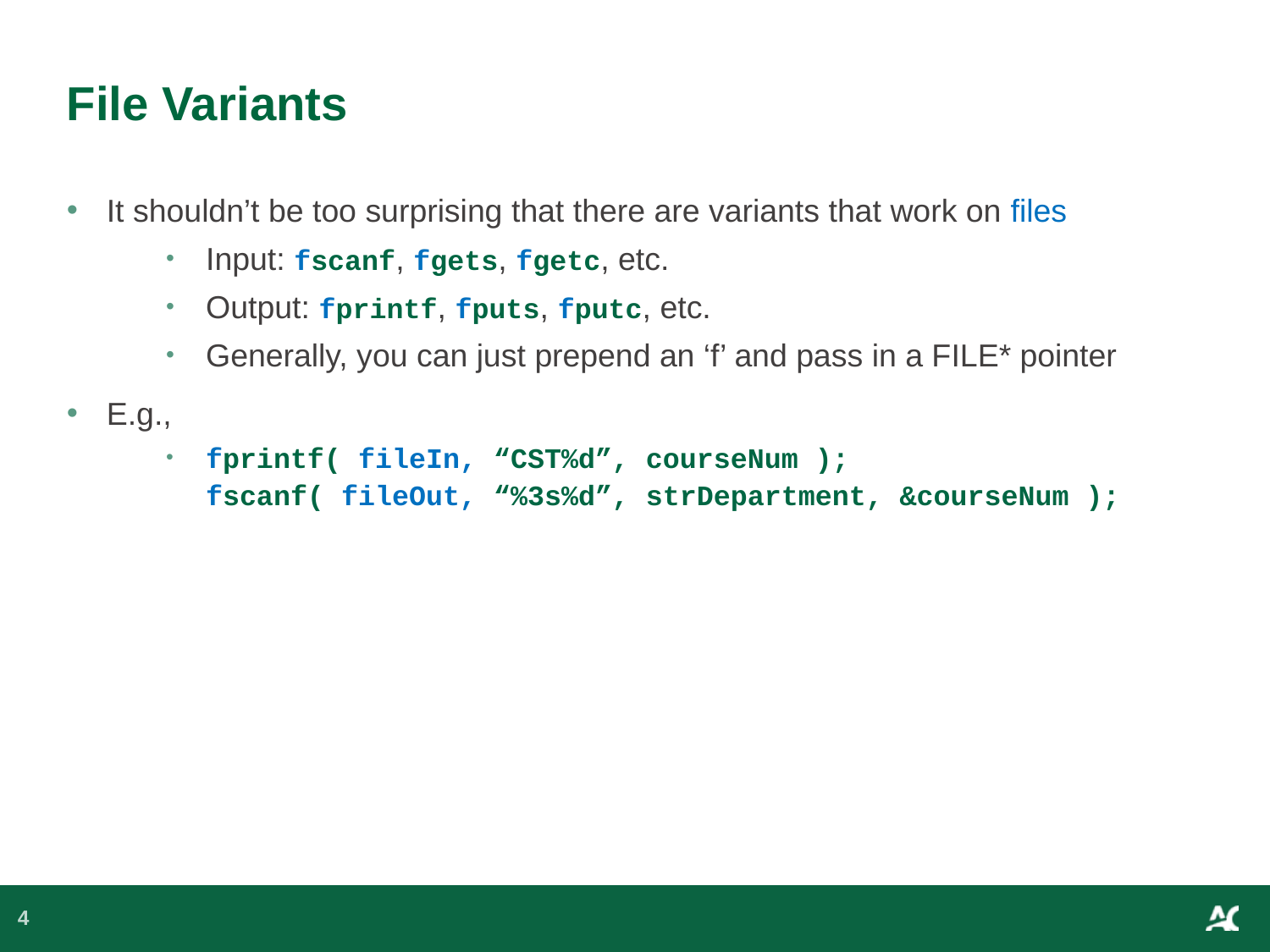

# File Variants
It shouldn’t be too surprising that there are variants that work on files
Input: fscanf, fgets, fgetc, etc.
Output: fprintf, fputs, fputc, etc.
Generally, you can just prepend an ‘f’ and pass in a FILE* pointer
E.g.,
fprintf( fileIn, “CST%d”, courseNum );
fscanf( fileOut, “%3s%d”, strDepartment, &courseNum );

4